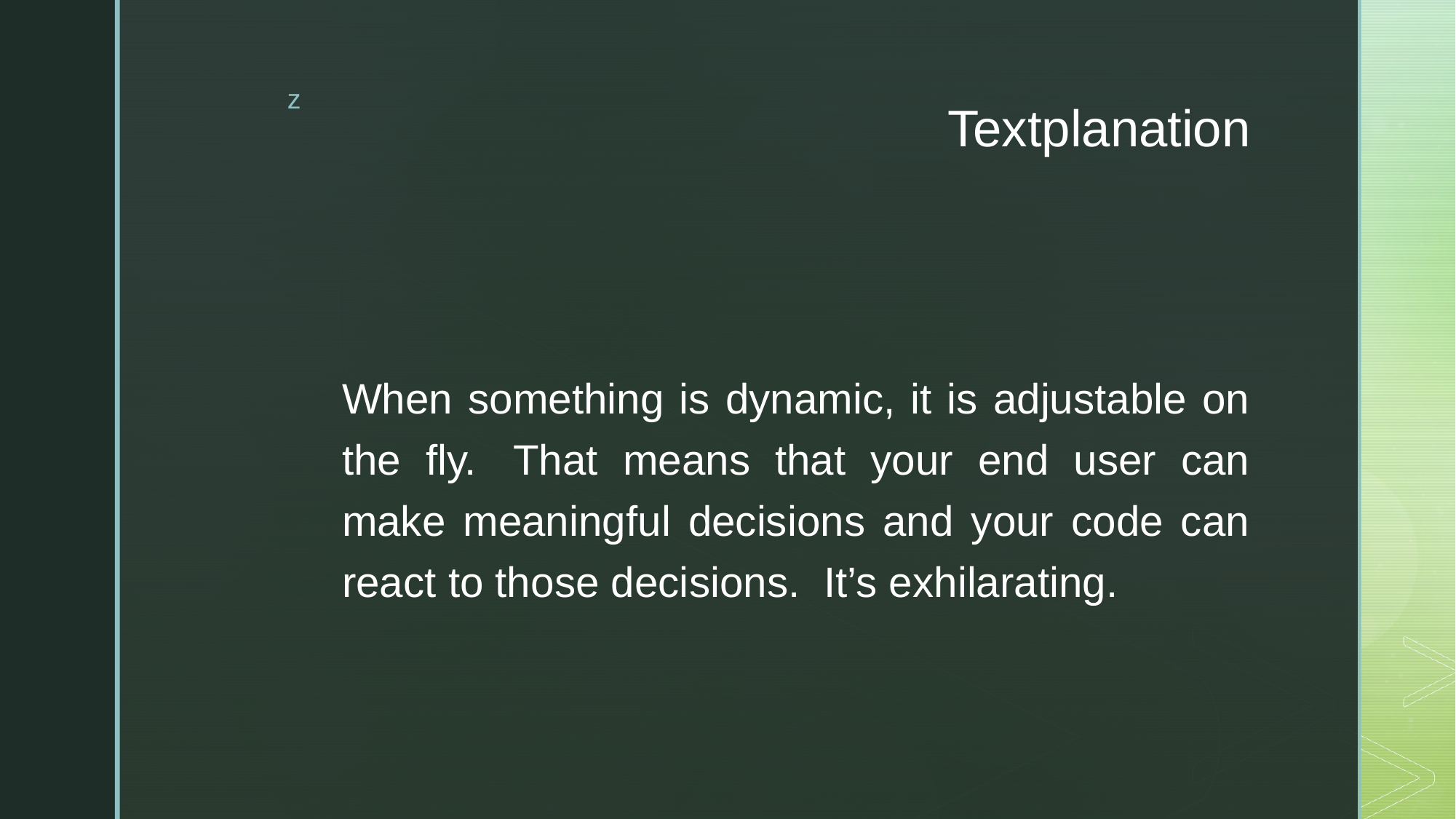

# Textplanation
When something is dynamic, it is adjustable on the fly.  That means that your end user can make meaningful decisions and your code can react to those decisions.  It’s exhilarating.